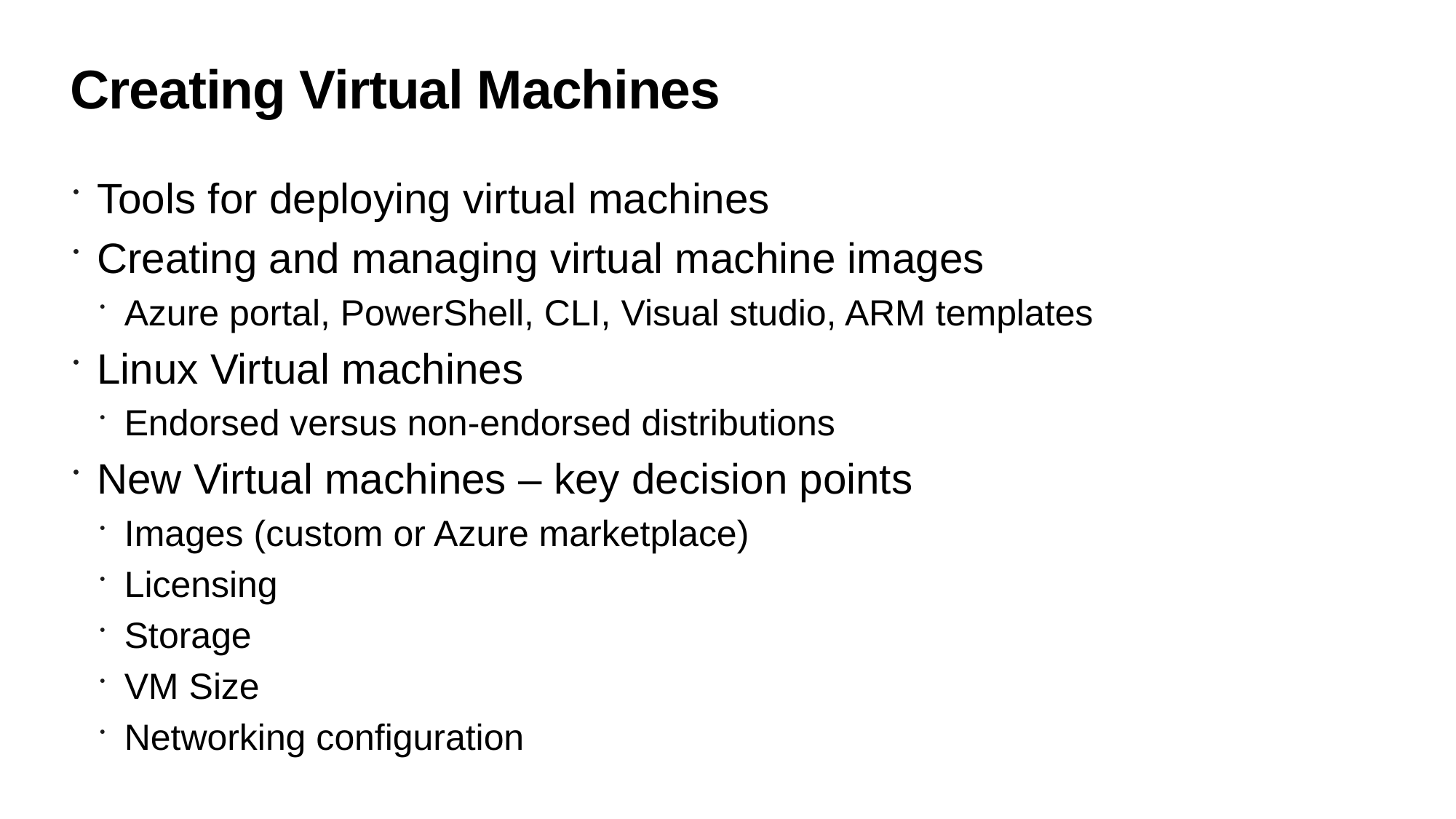

# Creating Virtual Machines
Tools for deploying virtual machines
Creating and managing virtual machine images
Azure portal, PowerShell, CLI, Visual studio, ARM templates
Linux Virtual machines
Endorsed versus non-endorsed distributions
New Virtual machines – key decision points
Images (custom or Azure marketplace)
Licensing
Storage
VM Size
Networking configuration